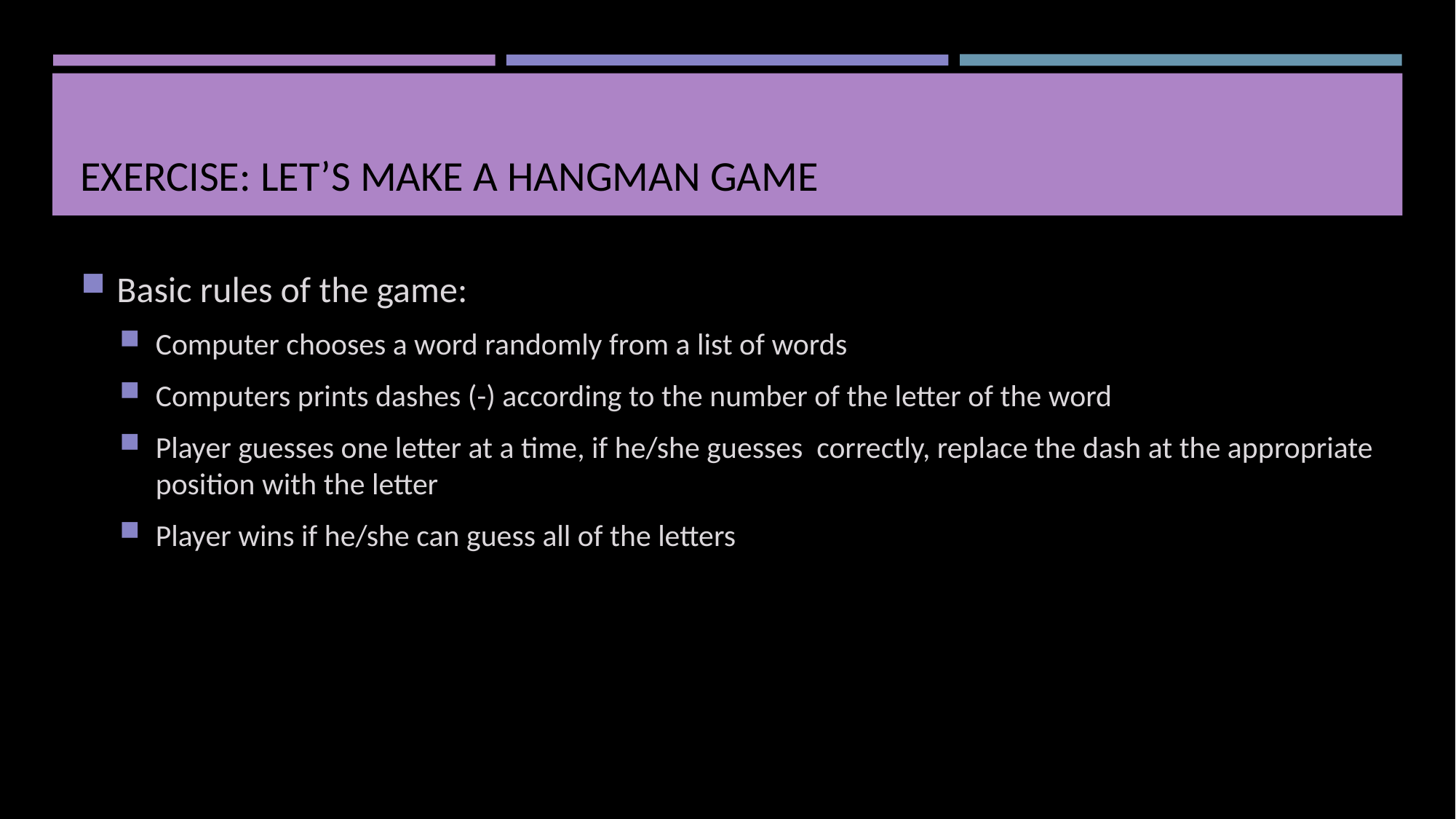

# Exercise: Let’s make a Hangman Game
Basic rules of the game:
Computer chooses a word randomly from a list of words
Computers prints dashes (-) according to the number of the letter of the word
Player guesses one letter at a time, if he/she guesses  correctly, replace the dash at the appropriate position with the letter
Player wins if he/she can guess all of the letters